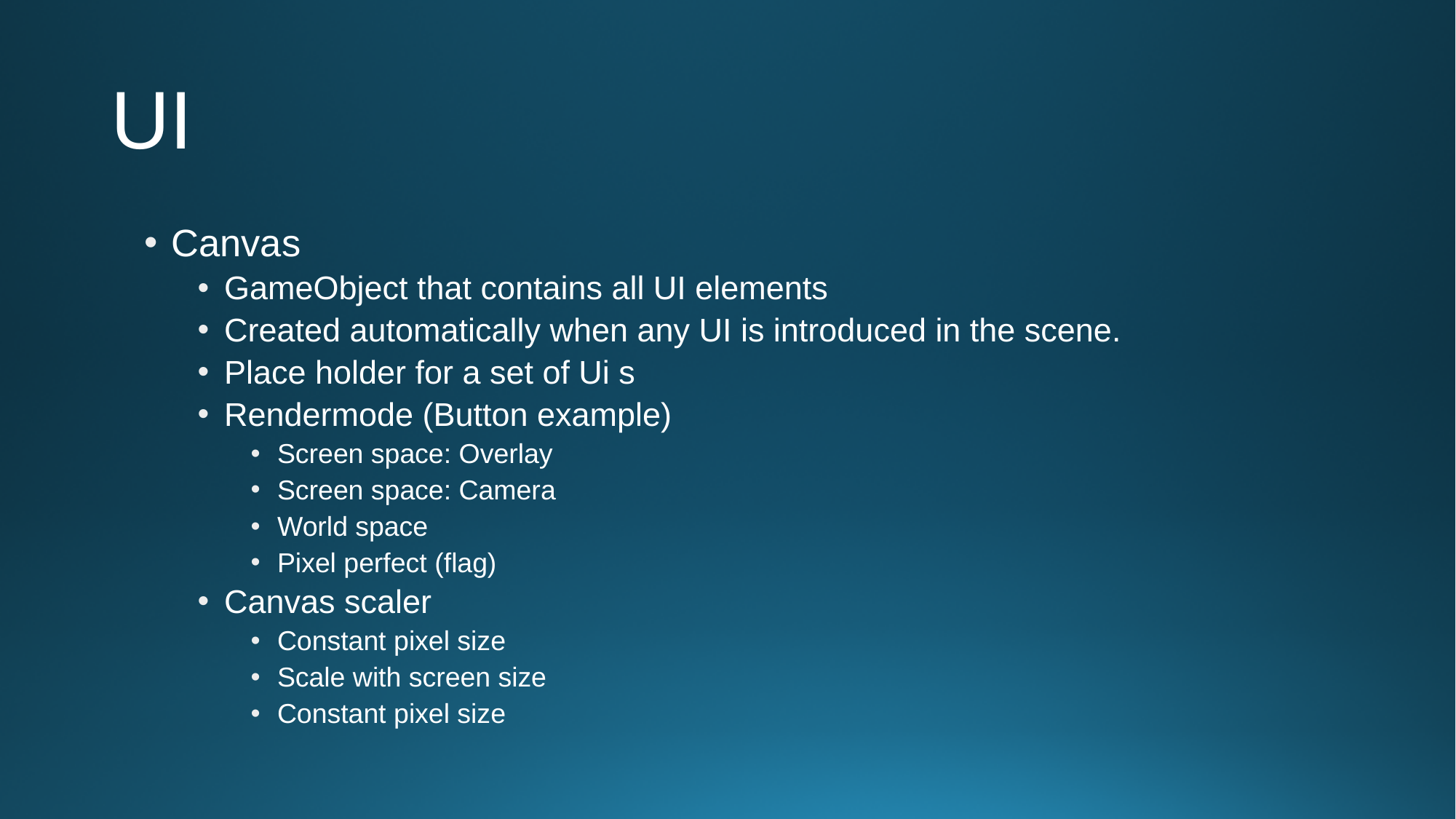

# UI
Canvas
GameObject that contains all UI elements
Created automatically when any UI is introduced in the scene.
Place holder for a set of Ui s
Rendermode (Button example)
Screen space: Overlay
Screen space: Camera
World space
Pixel perfect (flag)
Canvas scaler
Constant pixel size
Scale with screen size
Constant pixel size